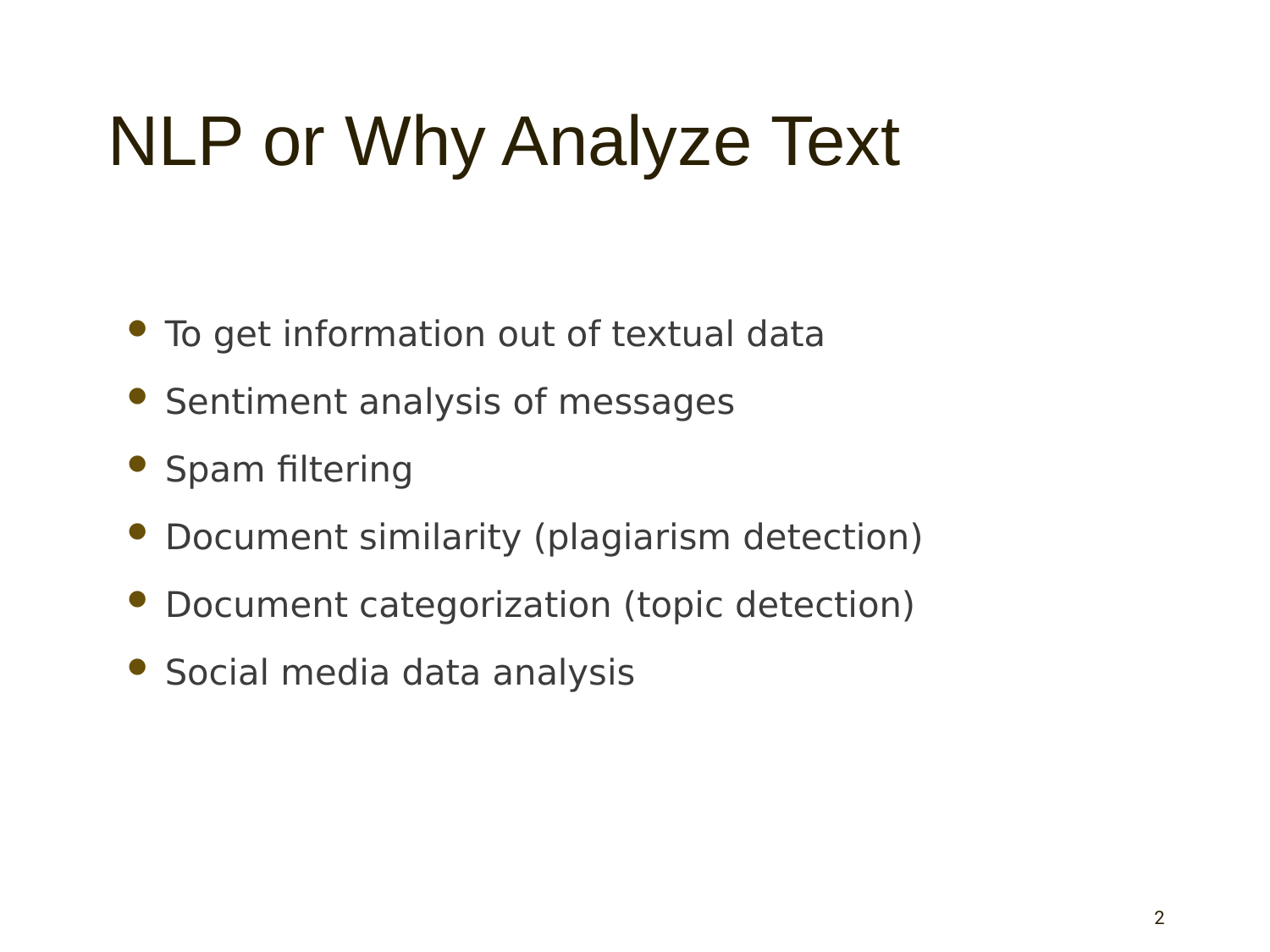

# NLP or Why Analyze Text
To get information out of textual data
Sentiment analysis of messages
Spam filtering
Document similarity (plagiarism detection)
Document categorization (topic detection)
Social media data analysis
2